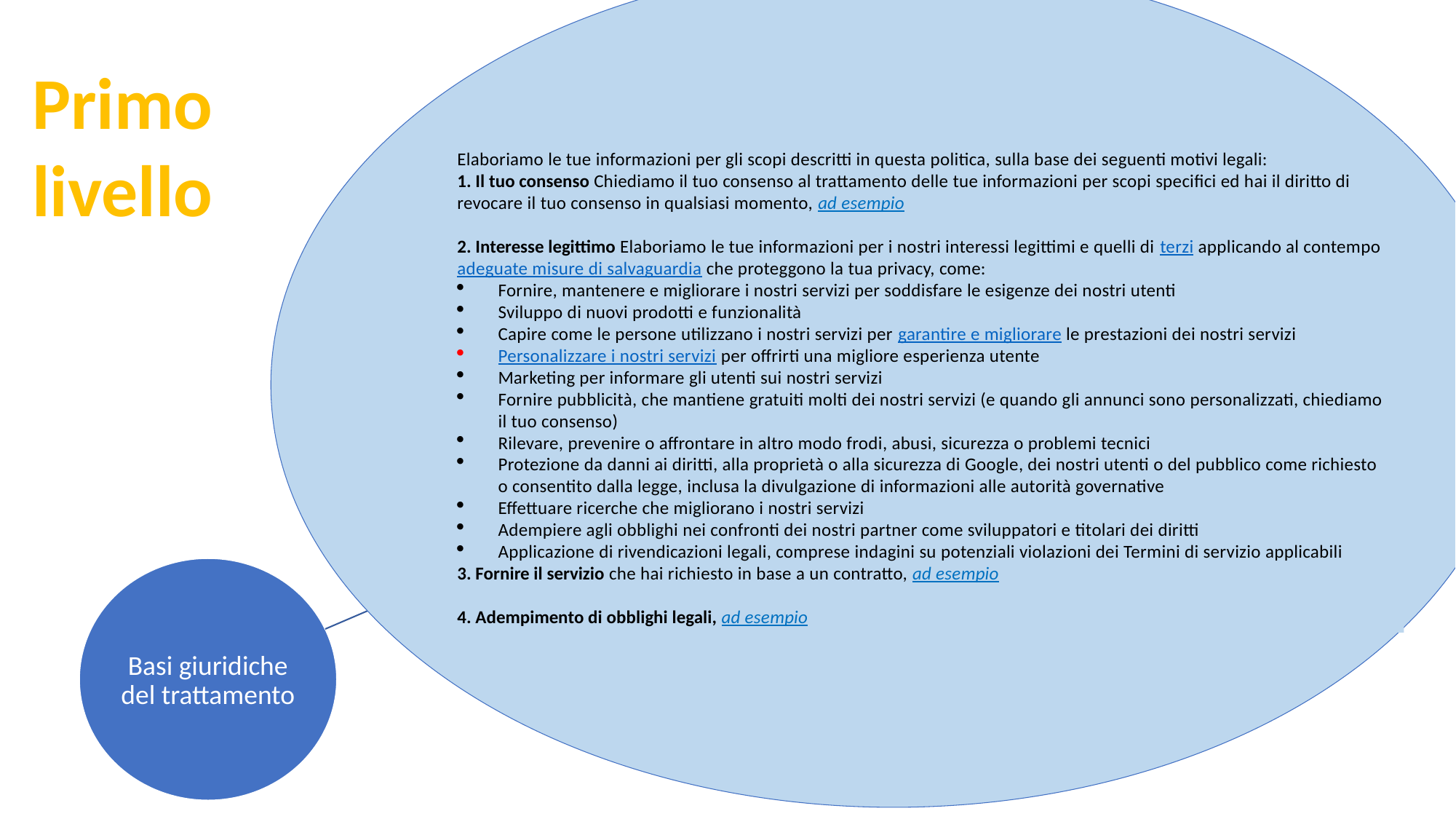

Basi giuridiche del trattamento

Primo
livello
Elaboriamo le tue informazioni per gli scopi descritti in questa politica, sulla base dei seguenti motivi legali:
1. Il tuo consenso Chiediamo il tuo consenso al trattamento delle tue informazioni per scopi specifici ed hai il diritto di revocare il tuo consenso in qualsiasi momento, ad esempio

2. Interesse legittimo Elaboriamo le tue informazioni per i nostri interessi legittimi e quelli di terzi applicando al contempo adeguate misure di salvaguardia che proteggono la tua privacy, come:
Fornire, mantenere e migliorare i nostri servizi per soddisfare le esigenze dei nostri utenti
Sviluppo di nuovi prodotti e funzionalità
Capire come le persone utilizzano i nostri servizi per garantire e migliorare le prestazioni dei nostri servizi
Personalizzare i nostri servizi per offrirti una migliore esperienza utente
Marketing per informare gli utenti sui nostri servizi
Fornire pubblicità, che mantiene gratuiti molti dei nostri servizi (e quando gli annunci sono personalizzati, chiediamo il tuo consenso)
Rilevare, prevenire o affrontare in altro modo frodi, abusi, sicurezza o problemi tecnici
Protezione da danni ai diritti, alla proprietà o alla sicurezza di Google, dei nostri utenti o del pubblico come richiesto o consentito dalla legge, inclusa la divulgazione di informazioni alle autorità governative
Effettuare ricerche che migliorano i nostri servizi
Adempiere agli obblighi nei confronti dei nostri partner come sviluppatori e titolari dei diritti
Applicazione di rivendicazioni legali, comprese indagini su potenziali violazioni dei Termini di servizio applicabili
3. Fornire il servizio che hai richiesto in base a un contratto, ad esempio

4. Adempimento di obblighi legali, ad esempio